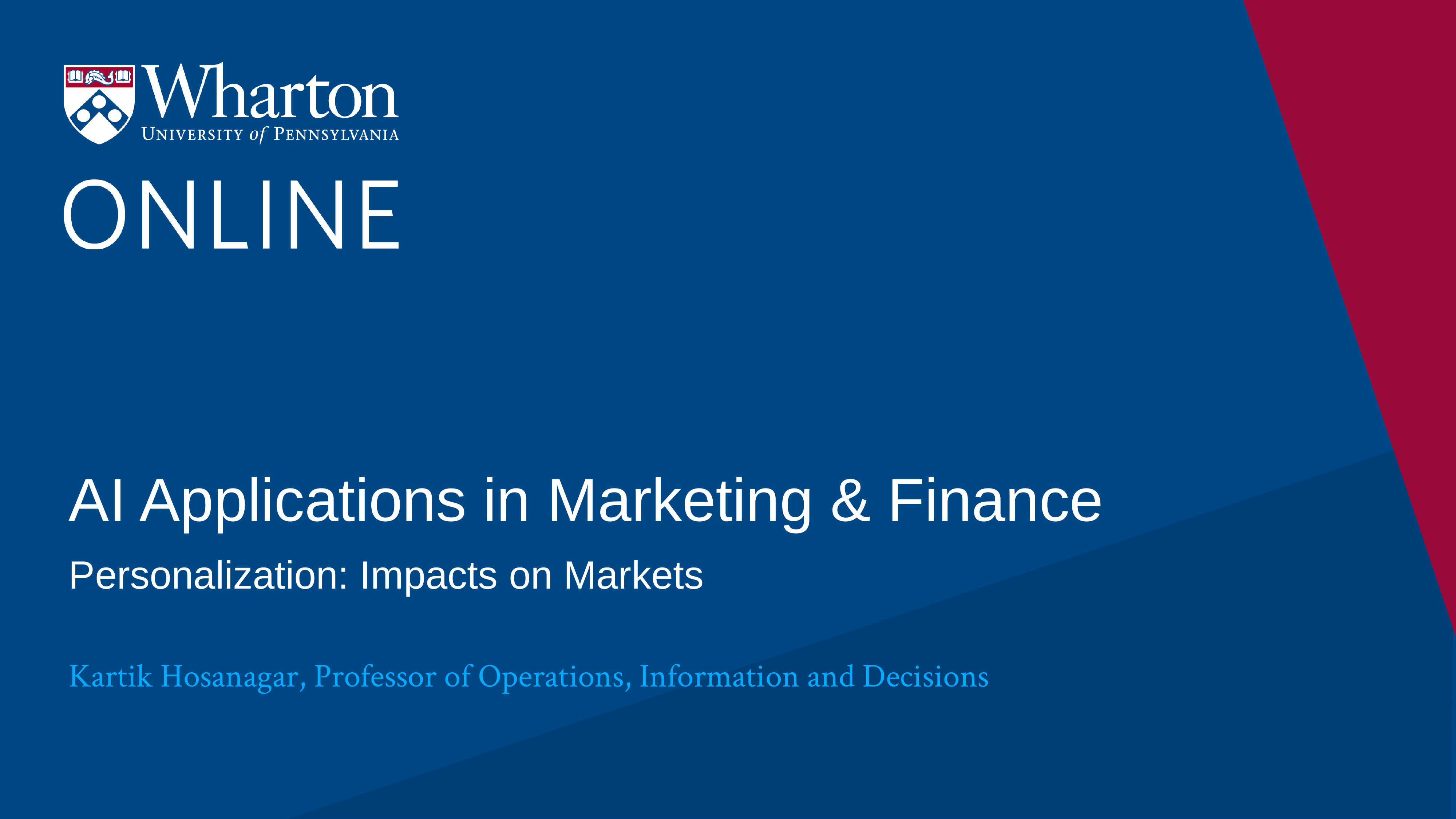

# AI Applications in Marketing & Finance
Personalization: Impacts on Markets
Kartik Hosanagar, Professor of Operations, Information and Decisions